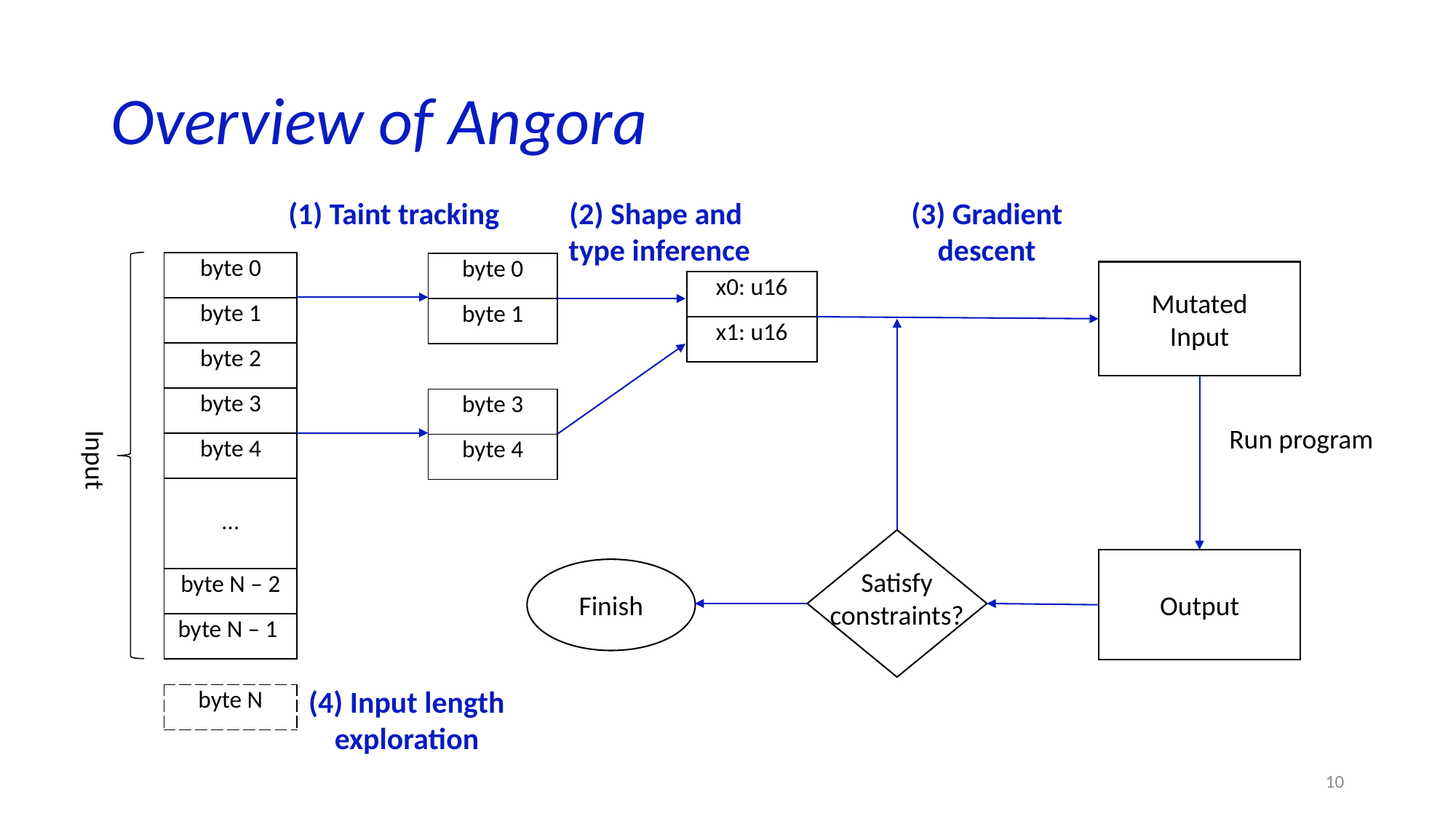

# Overview of Angora
(1) Taint tracking
(2) Shape and
 type inference
(3) Gradient
descent

| byte 0 |
| --- |
| byte 1 |
| byte 2 |
| byte 3 |
| byte 4 |
| … |
| byte N – 2 |
| byte N – 1 |
| byte 0 |
| --- |
| byte 1 |
Mutated
Input
| x0: u16 |
| --- |
| x1: u16 |
| byte 3 |
| --- |
| byte 4 |
Run program
Input

Output
Finish
Satisfy
constraints?
(4) Input length
exploration
| byte N |
| --- |
10